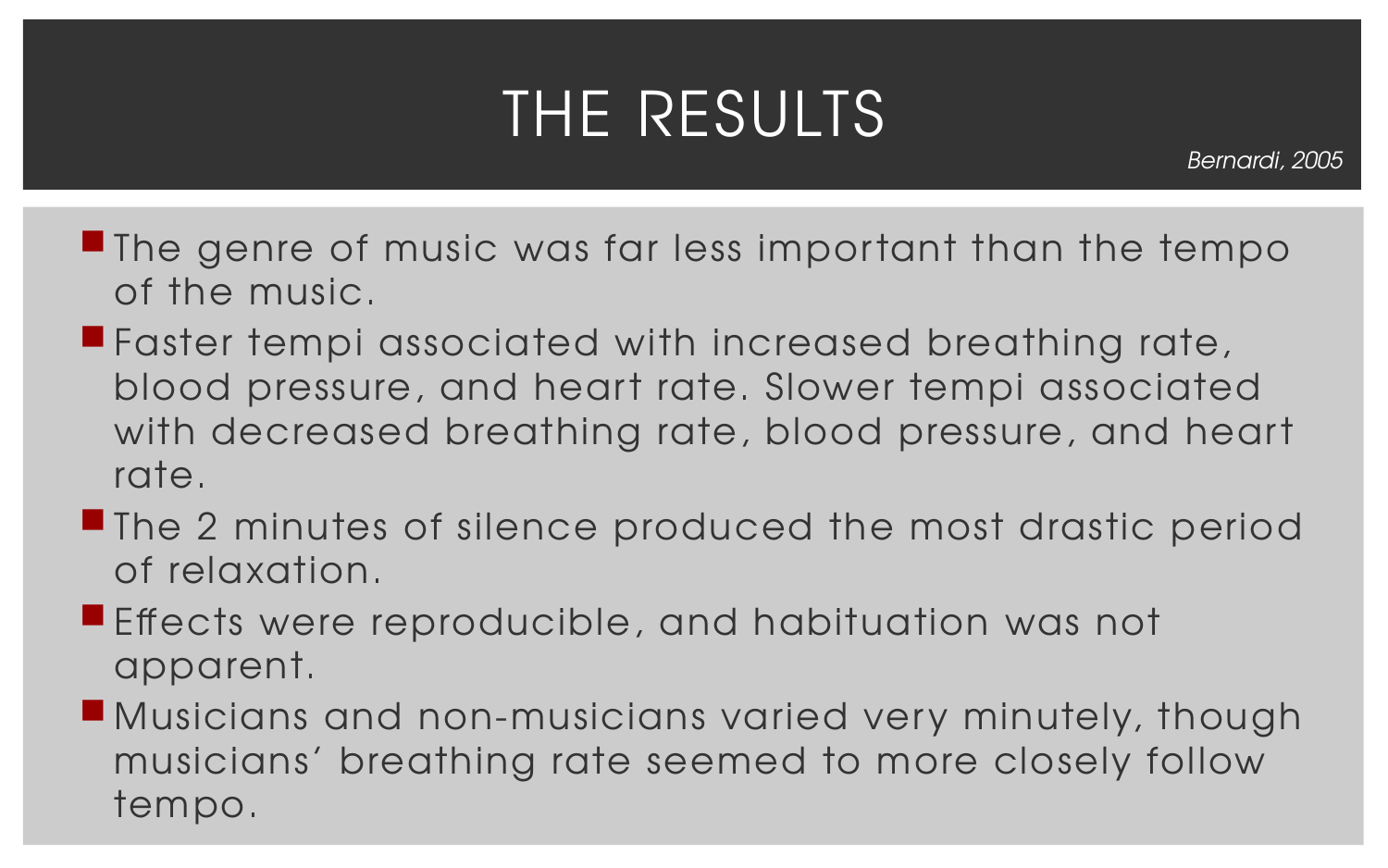

# The Results
Bernardi, 2005
The genre of music was far less important than the tempo of the music.
Faster tempi associated with increased breathing rate, blood pressure, and heart rate. Slower tempi associated with decreased breathing rate, blood pressure, and heart rate.
The 2 minutes of silence produced the most drastic period of relaxation.
Effects were reproducible, and habituation was not apparent.
Musicians and non-musicians varied very minutely, though musicians’ breathing rate seemed to more closely follow tempo.